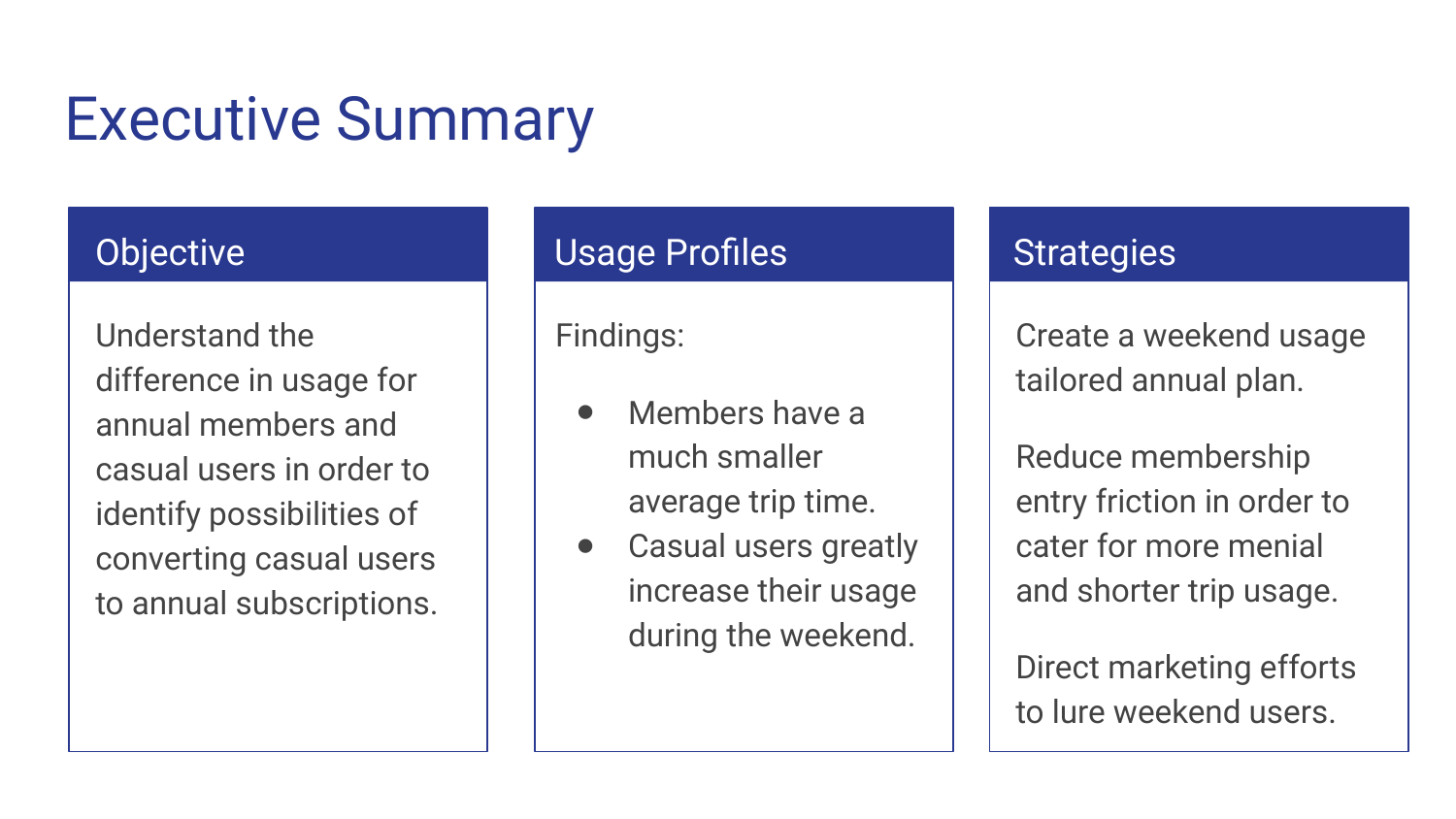

# Executive Summary

Objective

Usage Profiles

Strategies
Understand the difference in usage for annual members and casual users in order to identify possibilities of converting casual users to annual subscriptions.
Findings:
Members have a much smaller average trip time.
Casual users greatly increase their usage during the weekend.
Create a weekend usage tailored annual plan.
Reduce membership entry friction in order to cater for more menial and shorter trip usage.
Direct marketing efforts to lure weekend users.